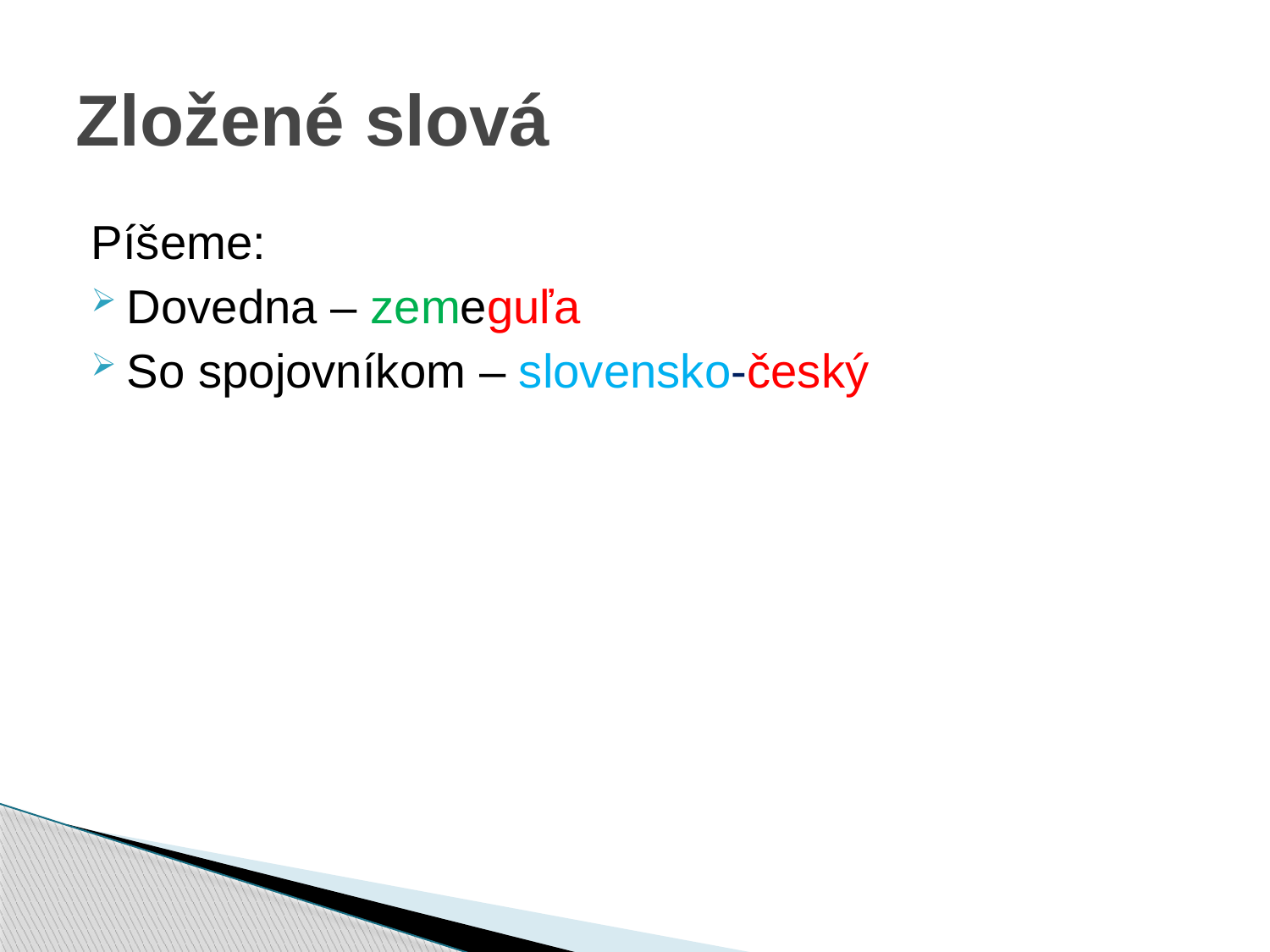

# Zložené slová
Píšeme:
Dovedna – zemeguľa
So spojovníkom – slovensko-český